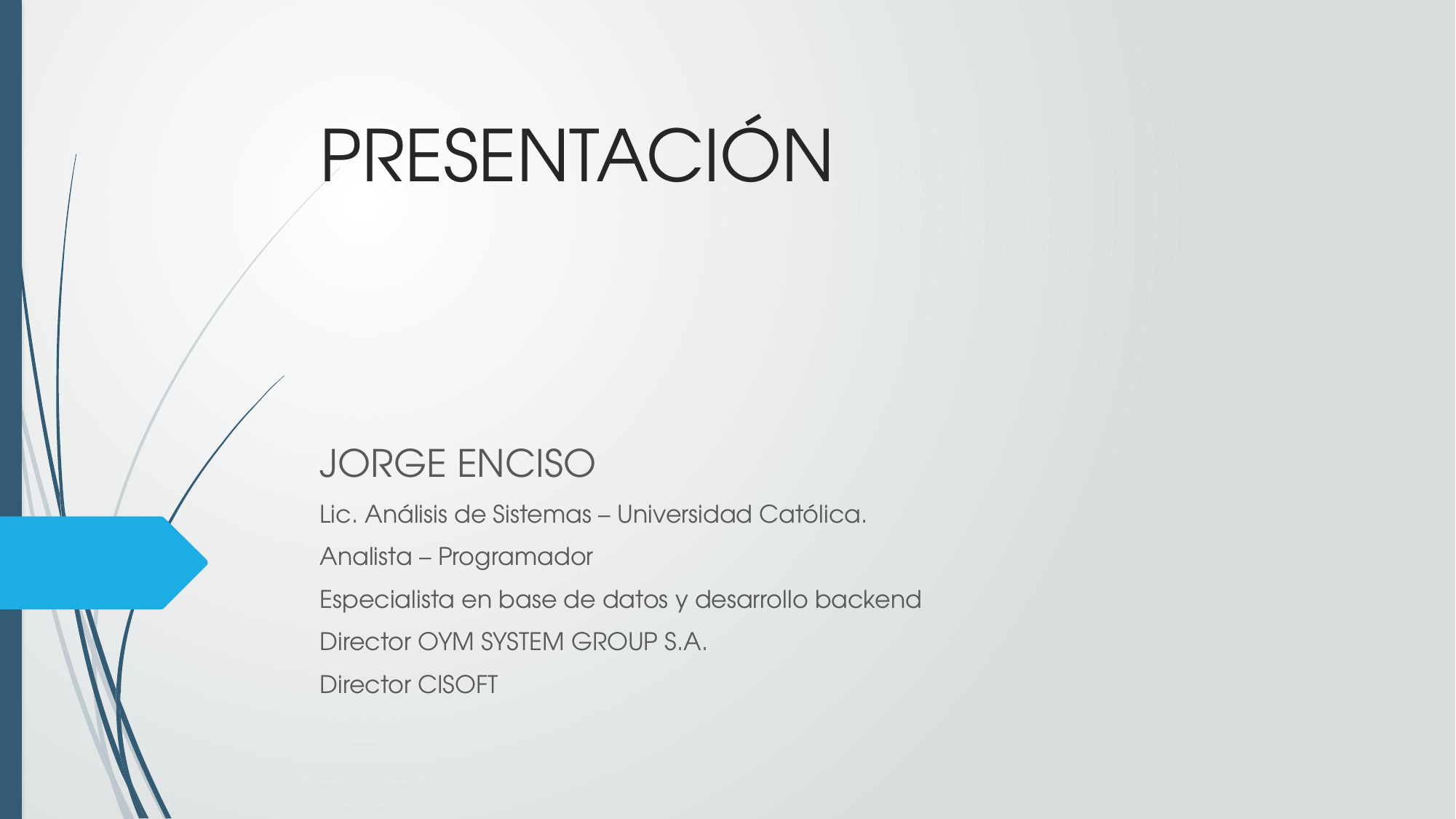

# PRESENTACIÓN
JORGE ENCISO
Lic. Análisis de Sistemas – Universidad Católica.
Analista – Programador
Especialista en base de datos y desarrollo backend
Director OYM SYSTEM GROUP S.A.
Director CISOFT